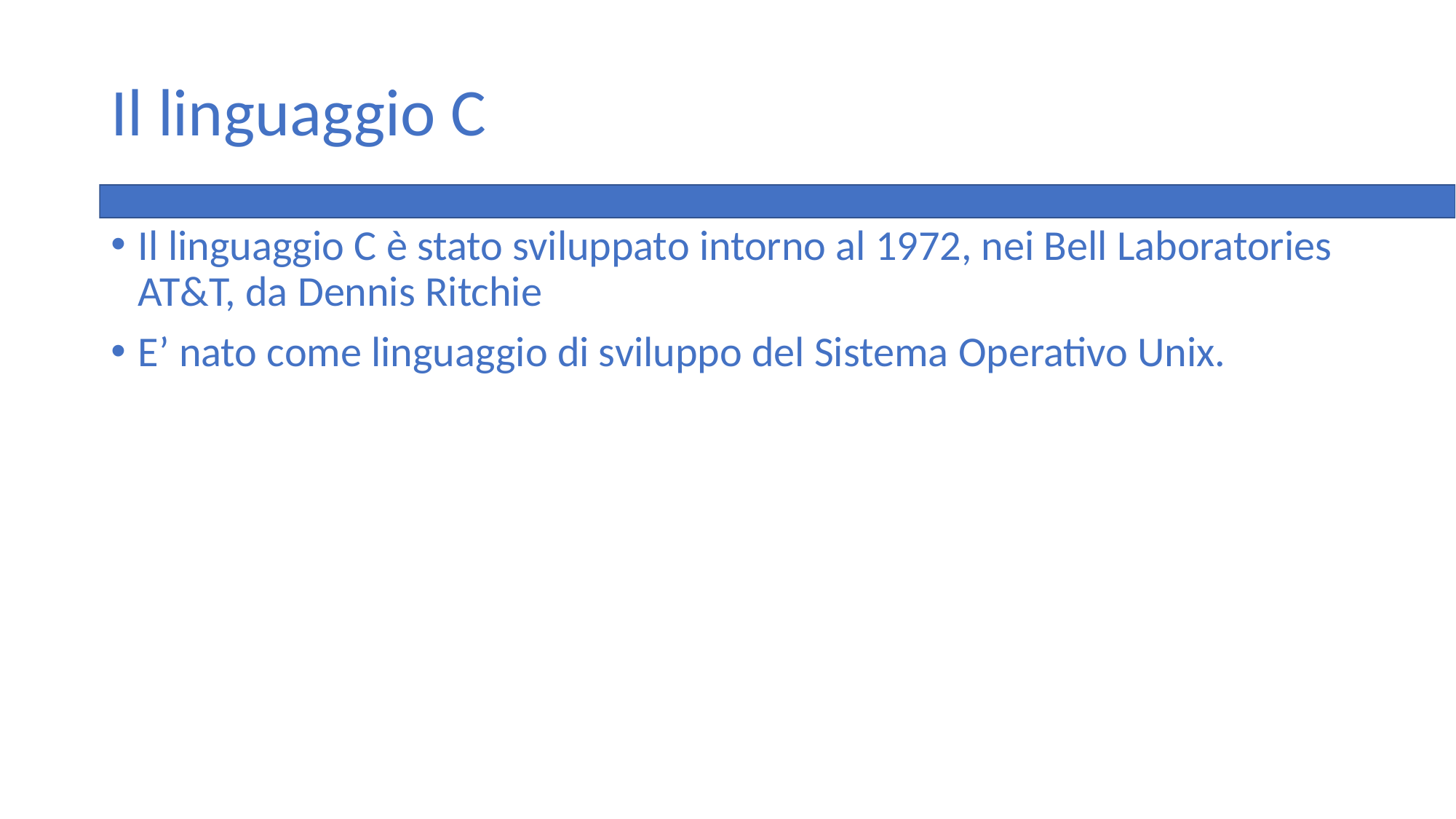

# Il linguaggio C
Il linguaggio C è stato sviluppato intorno al 1972, nei Bell Laboratories AT&T, da Dennis Ritchie
E’ nato come linguaggio di sviluppo del Sistema Operativo Unix.